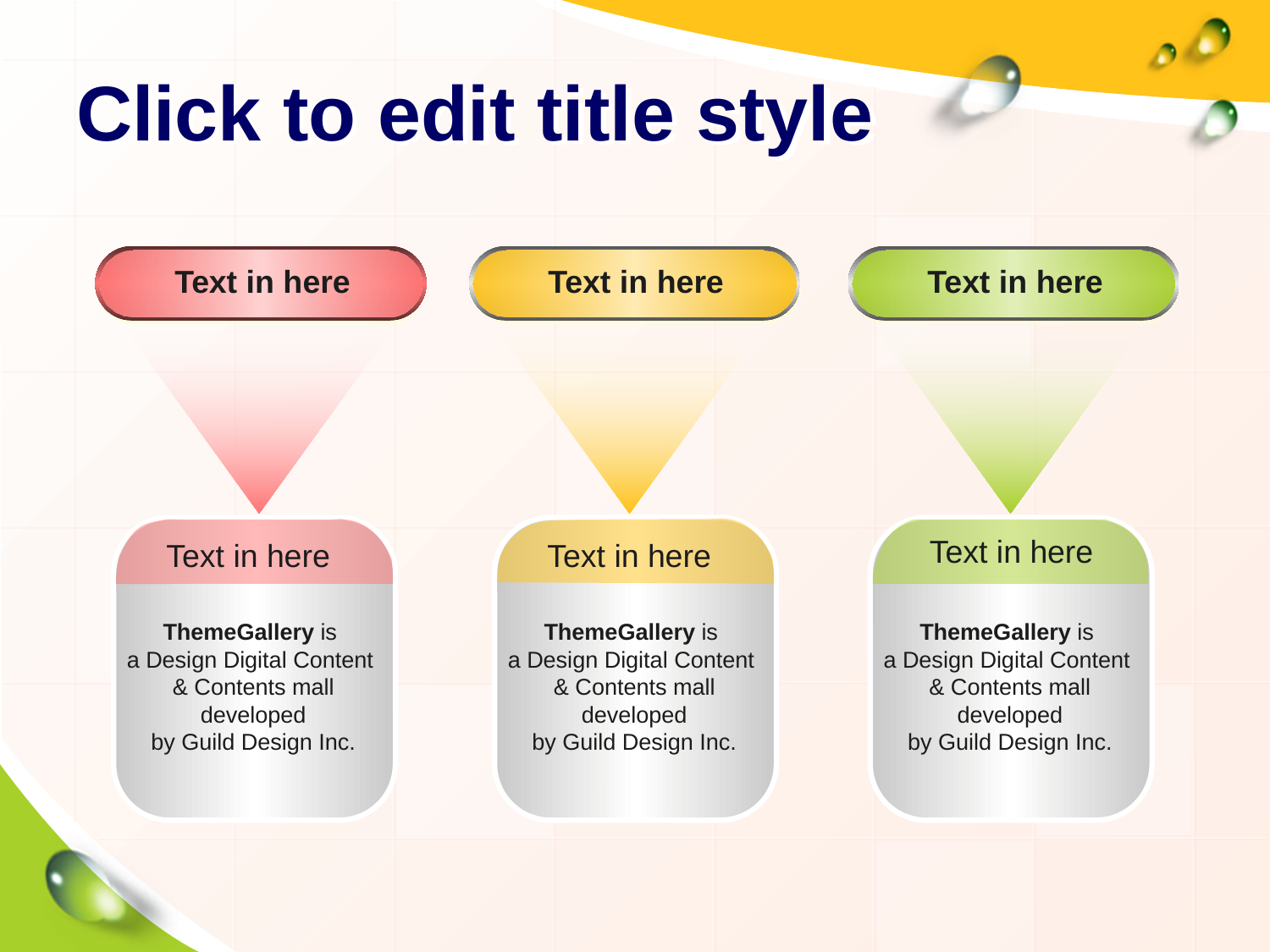

# Click to edit title style

Text in here
Text in here
Text in here

Text in here

Text in here
Text in here
ThemeGallery is
a Design Digital Content
& Contents mall developed
by Guild Design Inc.
ThemeGallery is
a Design Digital Content
& Contents mall developed
by Guild Design Inc.
ThemeGallery is
a Design Digital Content
& Contents mall developed
by Guild Design Inc.